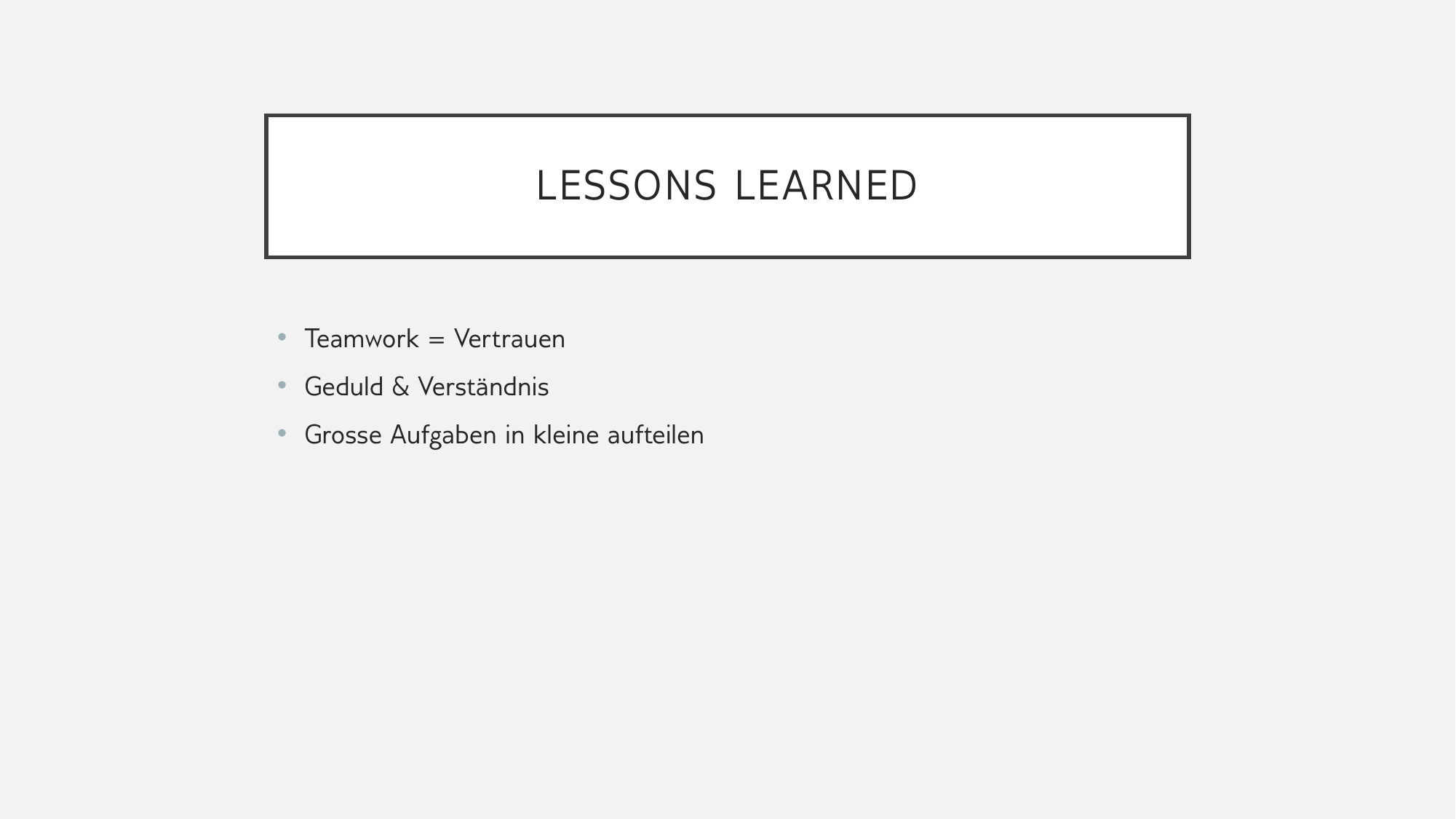

# Lessons learned
Teamwork = Vertrauen
Geduld & Verständnis
Grosse Aufgaben in kleine aufteilen